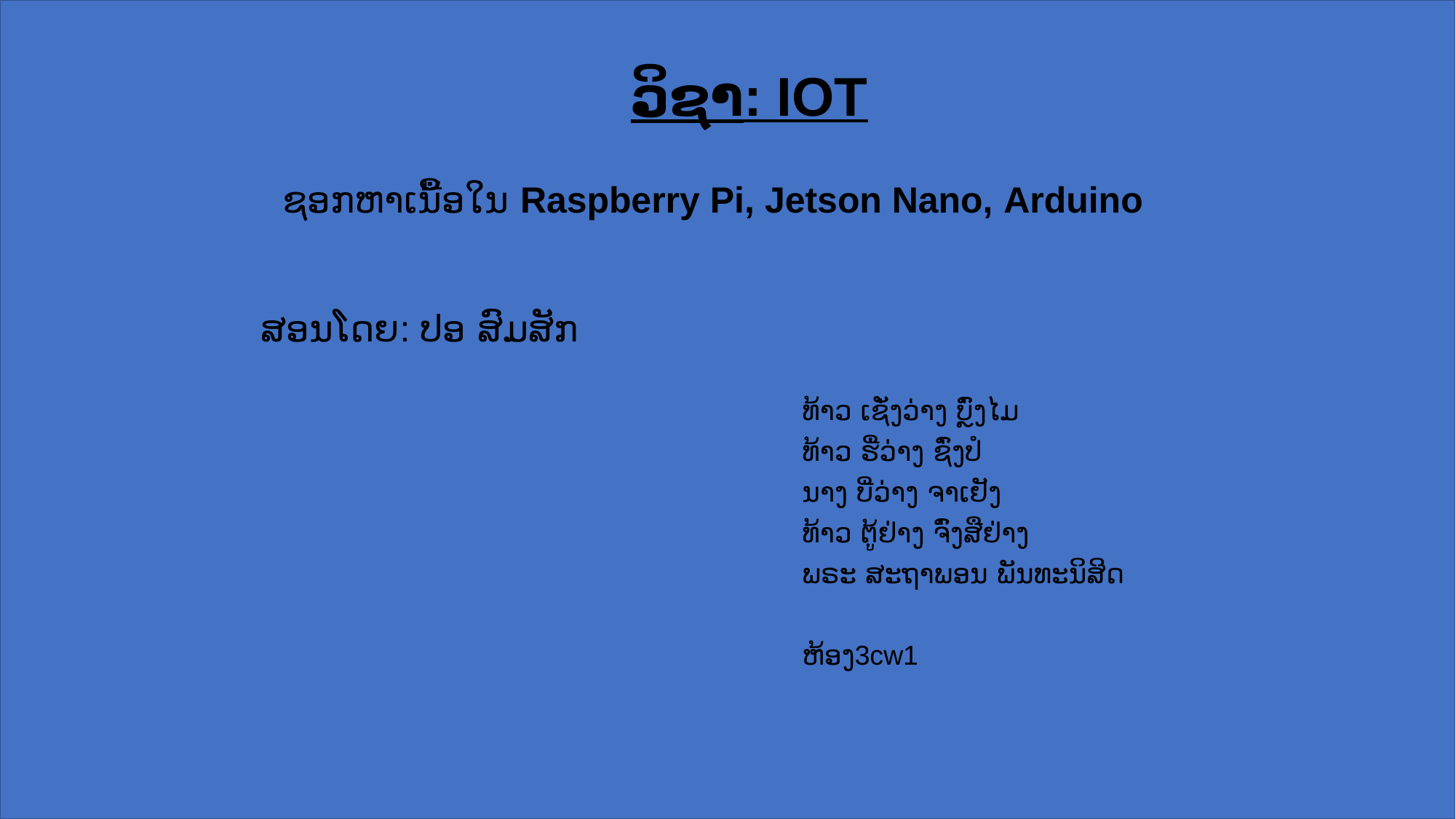

# ວິຊາ: IOT
ຊອກຫາເນື້ອໃນ Raspberry Pi, Jetson Nano, Arduino
ສອນໂດຍ: ປອ ສົມສັກ
ທ້າວ ເຊັ່ງວ່າງ ບຼົ່ງໄມ
ທ້າວ ຮື່ວ່າງ ຊົ່ງປໍ
ນາງ ບີ່ວ່າງ ຈາເຢັງ
ທ້າວ ຕູ້ຢ່າງ ຈົ່ງສືຢ່າງ
ພຣະ ສະຖາພອນ ພັນທະນິສິດ

ຫ້ອງ3cw1